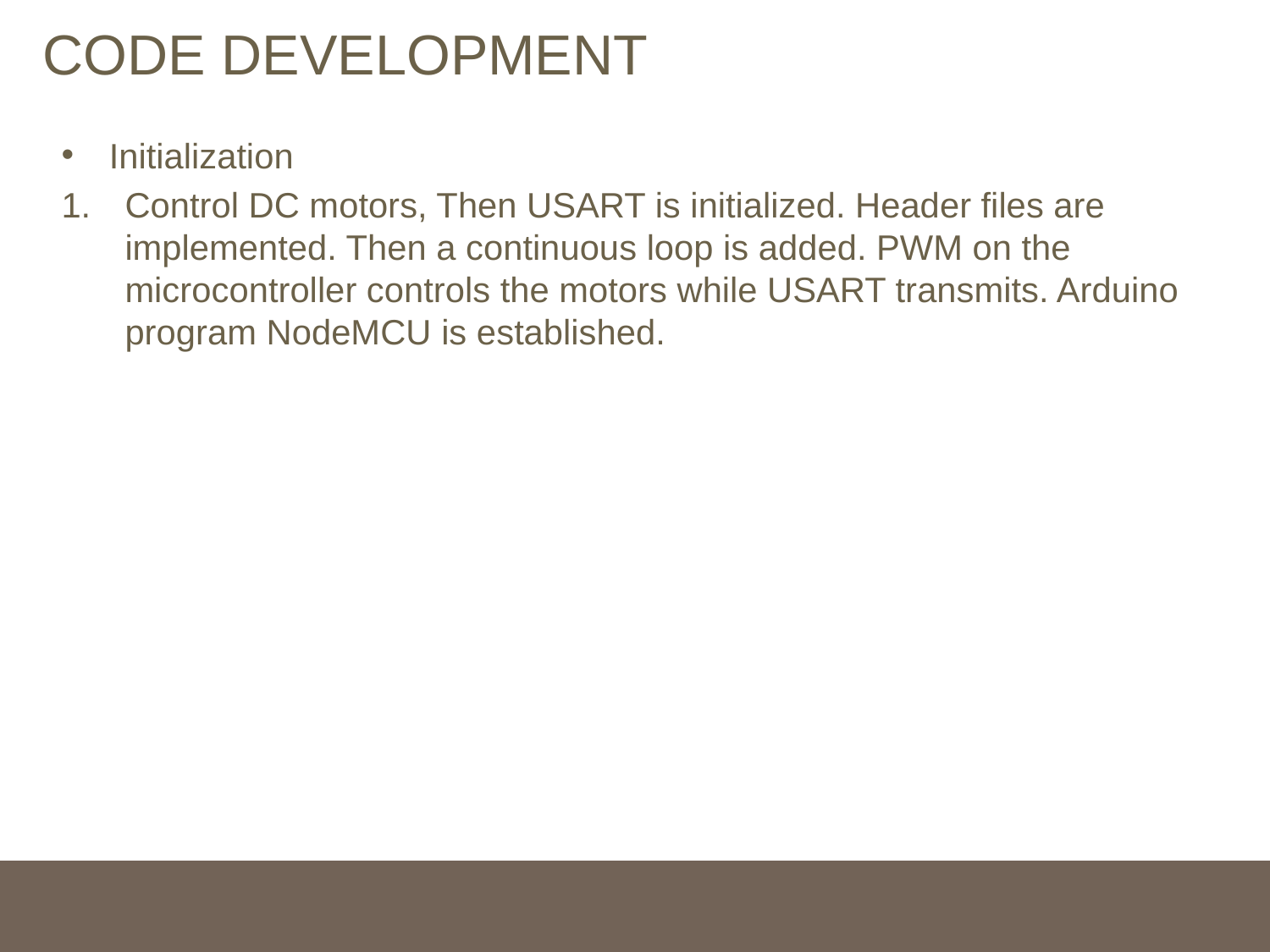

# CODE DEVELOPMENT
Initialization
Control DC motors, Then USART is initialized. Header files are implemented. Then a continuous loop is added. PWM on the microcontroller controls the motors while USART transmits. Arduino program NodeMCU is established.